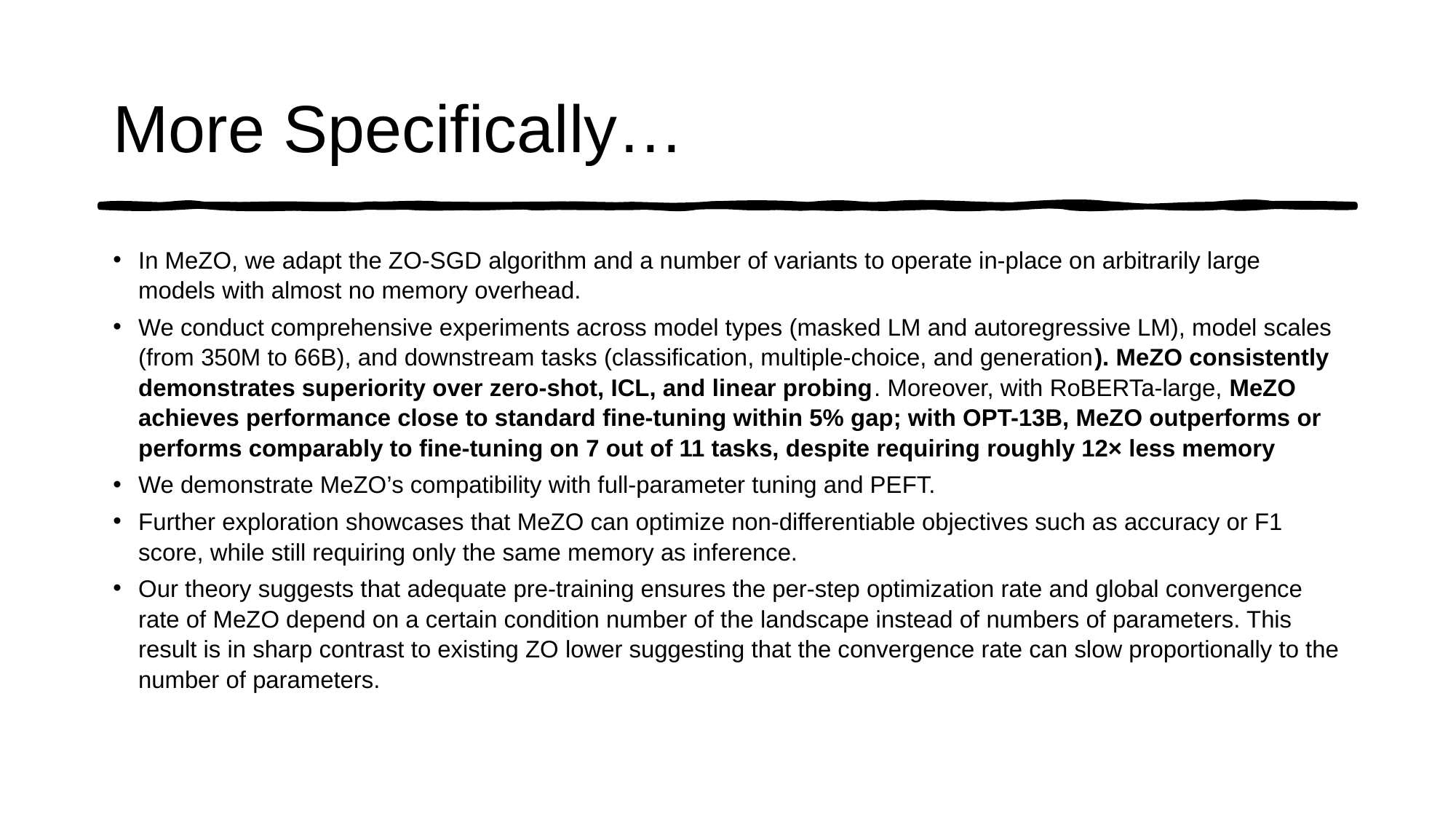

# More Specifically…
In MeZO, we adapt the ZO-SGD algorithm and a number of variants to operate in-place on arbitrarily large models with almost no memory overhead.
We conduct comprehensive experiments across model types (masked LM and autoregressive LM), model scales (from 350M to 66B), and downstream tasks (classification, multiple-choice, and generation). MeZO consistently demonstrates superiority over zero-shot, ICL, and linear probing. Moreover, with RoBERTa-large, MeZO achieves performance close to standard fine-tuning within 5% gap; with OPT-13B, MeZO outperforms or performs comparably to fine-tuning on 7 out of 11 tasks, despite requiring roughly 12× less memory
We demonstrate MeZO’s compatibility with full-parameter tuning and PEFT.
Further exploration showcases that MeZO can optimize non-differentiable objectives such as accuracy or F1 score, while still requiring only the same memory as inference.
Our theory suggests that adequate pre-training ensures the per-step optimization rate and global convergence rate of MeZO depend on a certain condition number of the landscape instead of numbers of parameters. This result is in sharp contrast to existing ZO lower suggesting that the convergence rate can slow proportionally to the number of parameters.